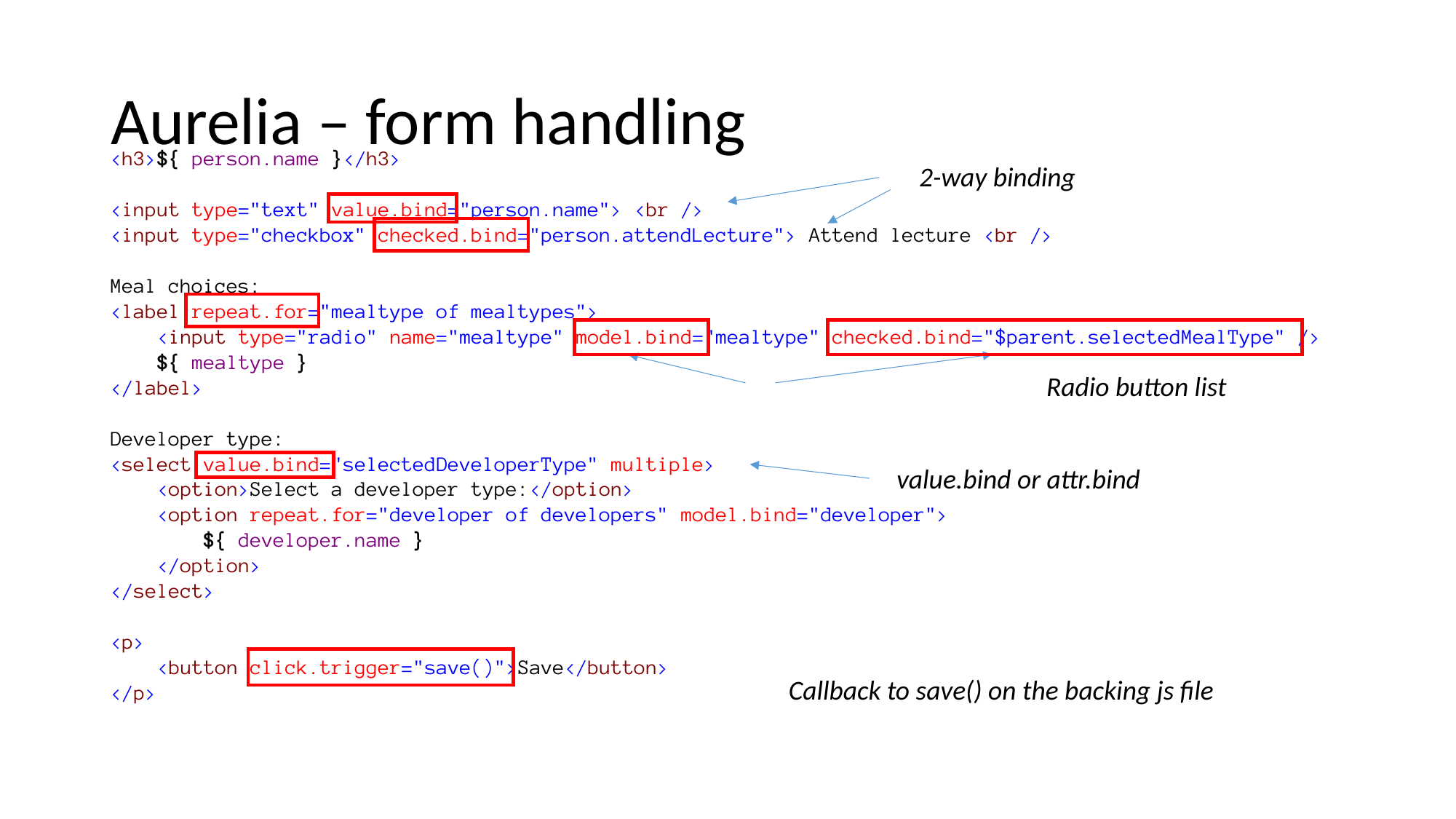

# Aurelia – form handling
<h3>${ person.name }</h3>

<input type="text" value.bind="person.name"> <br />
<input type="checkbox" checked.bind="person.attendLecture"> Attend lecture <br />

Meal choices:
<label repeat.for="mealtype of mealtypes">
    <input type="radio" name="mealtype" model.bind="mealtype" checked.bind="$parent.selectedMealType" />
    ${ mealtype }
</label>

Developer type:
<select value.bind="selectedDeveloperType" multiple>
    <option>Select a developer type:</option>
    <option repeat.for="developer of developers" model.bind="developer">
        ${ developer.name }
    </option>
</select>

<p>
    <button click.trigger="save()">Save</button>
</p>
2-way binding

Radio button list

value.bind or attr.bind

Callback to save() on the backing js file